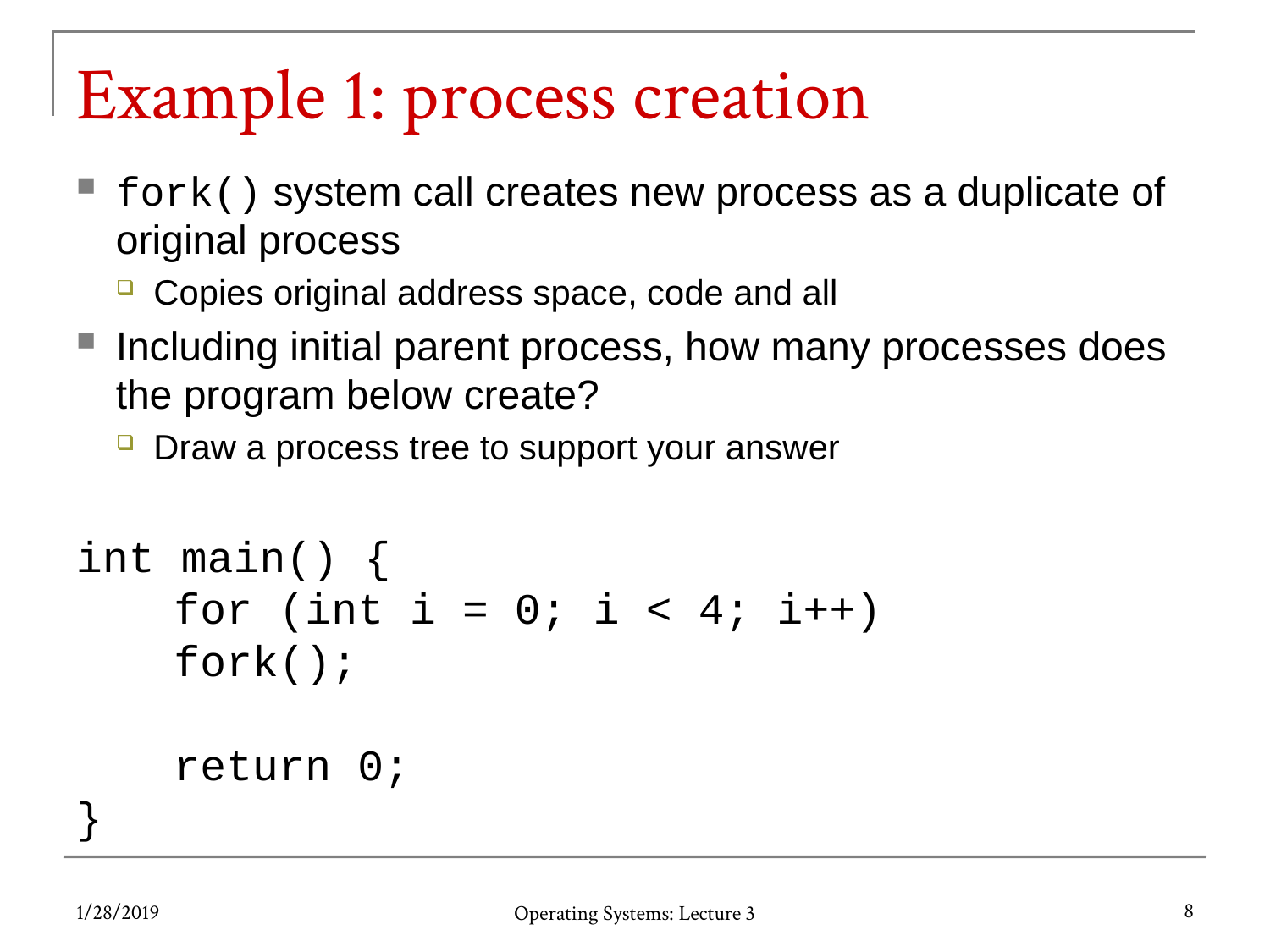

# Example 1: process creation
fork() system call creates new process as a duplicate of original process
Copies original address space, code and all
Including initial parent process, how many processes does the program below create?
Draw a process tree to support your answer

int main() {
	for (int i = 0; i < 4; i++)
		fork();

	return 0;
}

1/28/2019
8
Operating Systems: Lecture 3